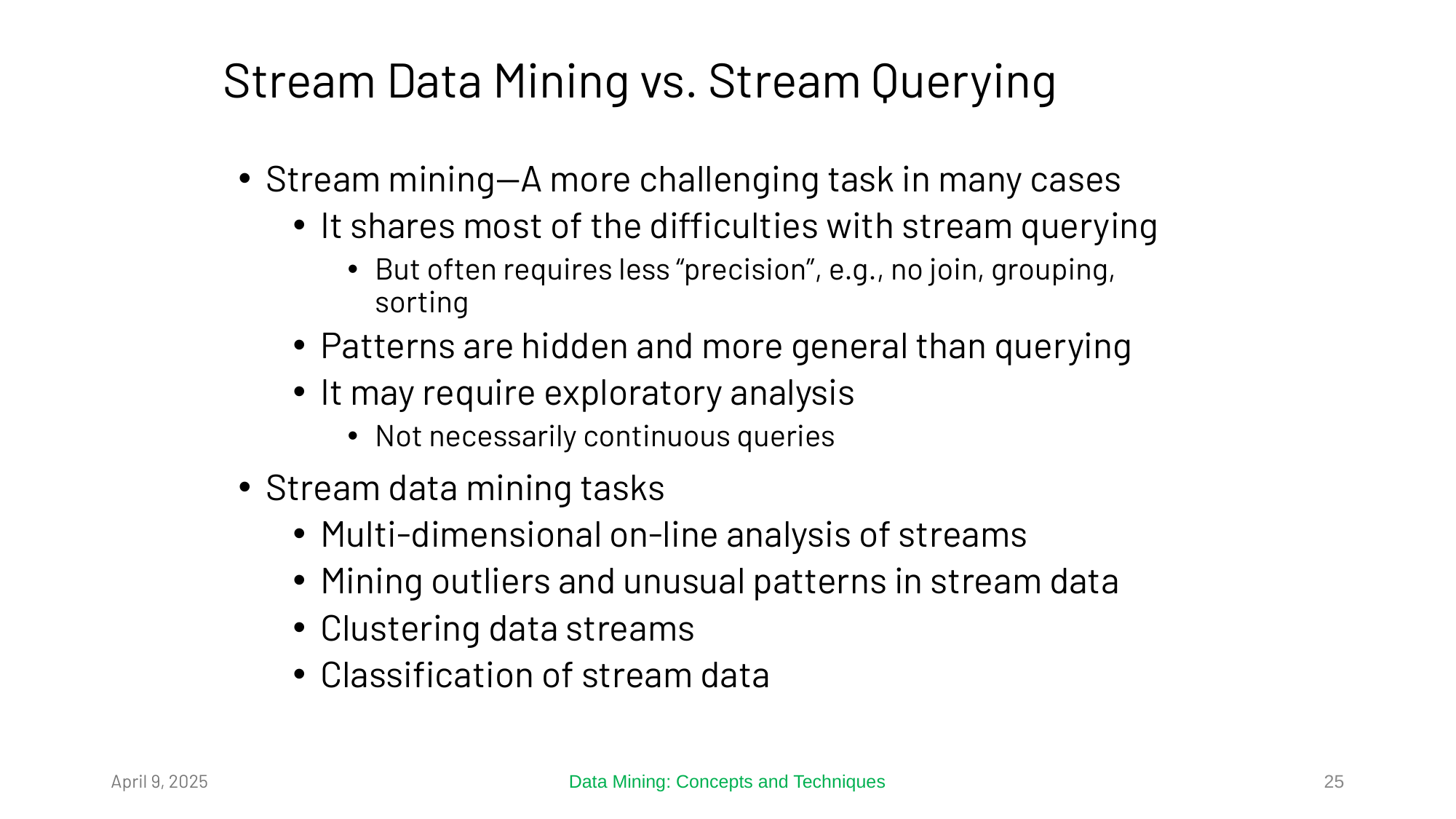

# Stream Data Mining vs. Stream Querying
Stream mining—A more challenging task in many cases
It shares most of the difficulties with stream querying
But often requires less “precision”, e.g., no join, grouping, sorting
Patterns are hidden and more general than querying
It may require exploratory analysis
Not necessarily continuous queries
Stream data mining tasks
Multi-dimensional on-line analysis of streams
Mining outliers and unusual patterns in stream data
Clustering data streams
Classification of stream data
April 9, 2025
Data Mining: Concepts and Techniques
25